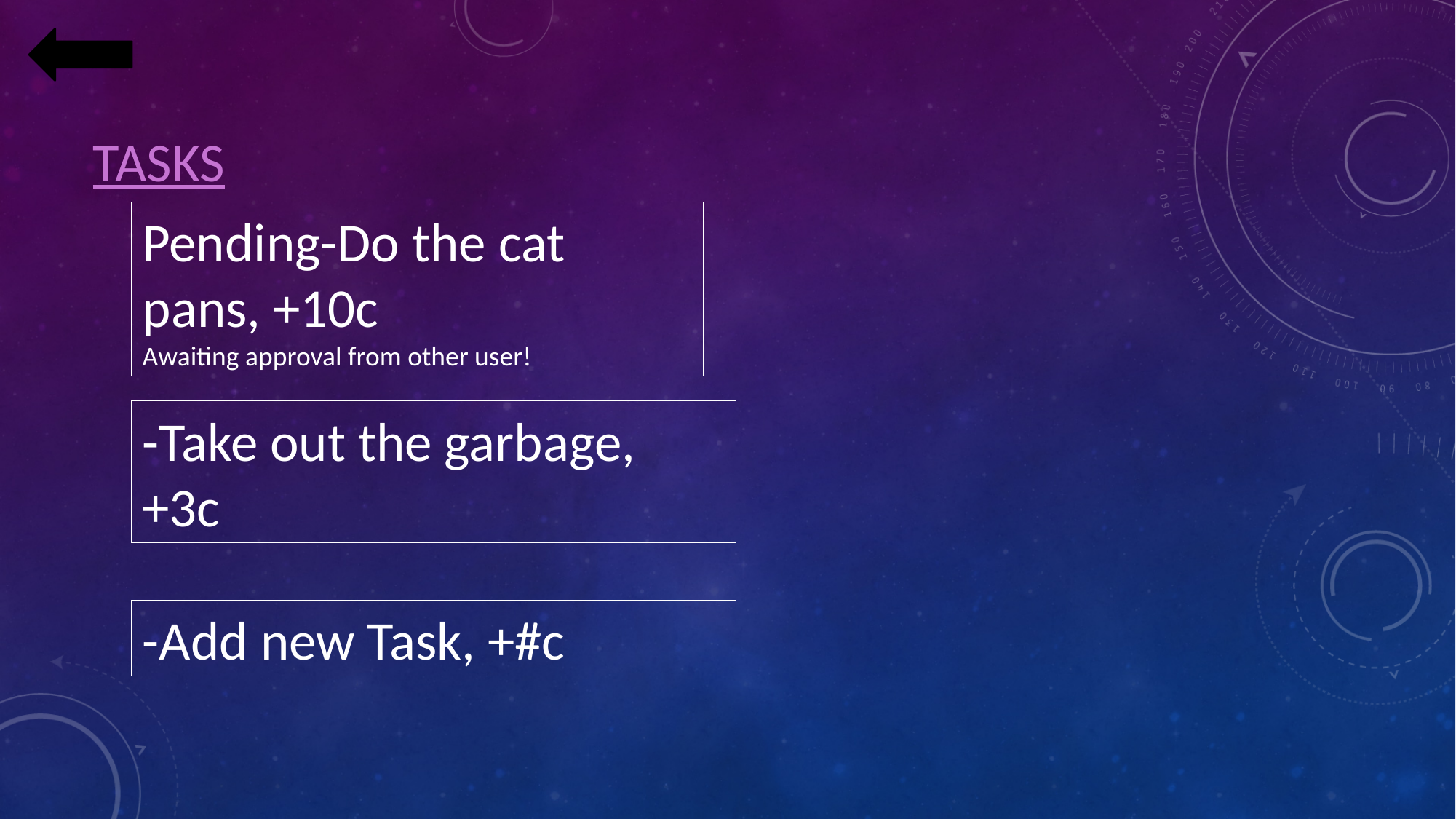

# Tasks
Pending-Do the cat pans, +10c
Awaiting approval from other user!
-Take out the garbage, +3c
-Add new Task, +#c